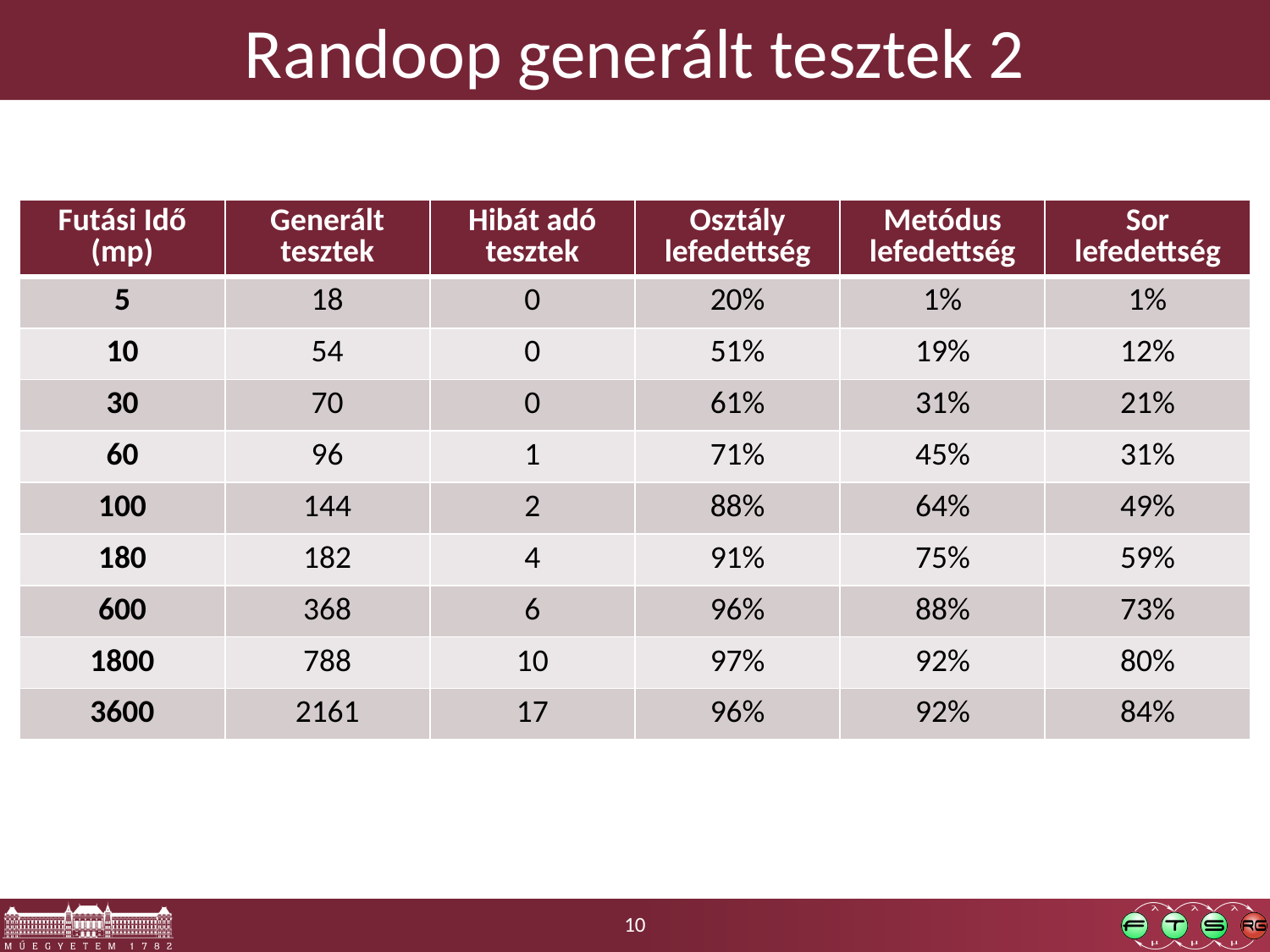

# Randoop generált tesztek 2
| Futási Idő (mp) | Generált tesztek | Hibát adó tesztek | Osztály lefedettség | Metódus lefedettség | Sor lefedettség |
| --- | --- | --- | --- | --- | --- |
| 5 | 18 | 0 | 20% | 1% | 1% |
| 10 | 54 | 0 | 51% | 19% | 12% |
| 30 | 70 | 0 | 61% | 31% | 21% |
| 60 | 96 | 1 | 71% | 45% | 31% |
| 100 | 144 | 2 | 88% | 64% | 49% |
| 180 | 182 | 4 | 91% | 75% | 59% |
| 600 | 368 | 6 | 96% | 88% | 73% |
| 1800 | 788 | 10 | 97% | 92% | 80% |
| 3600 | 2161 | 17 | 96% | 92% | 84% |
10